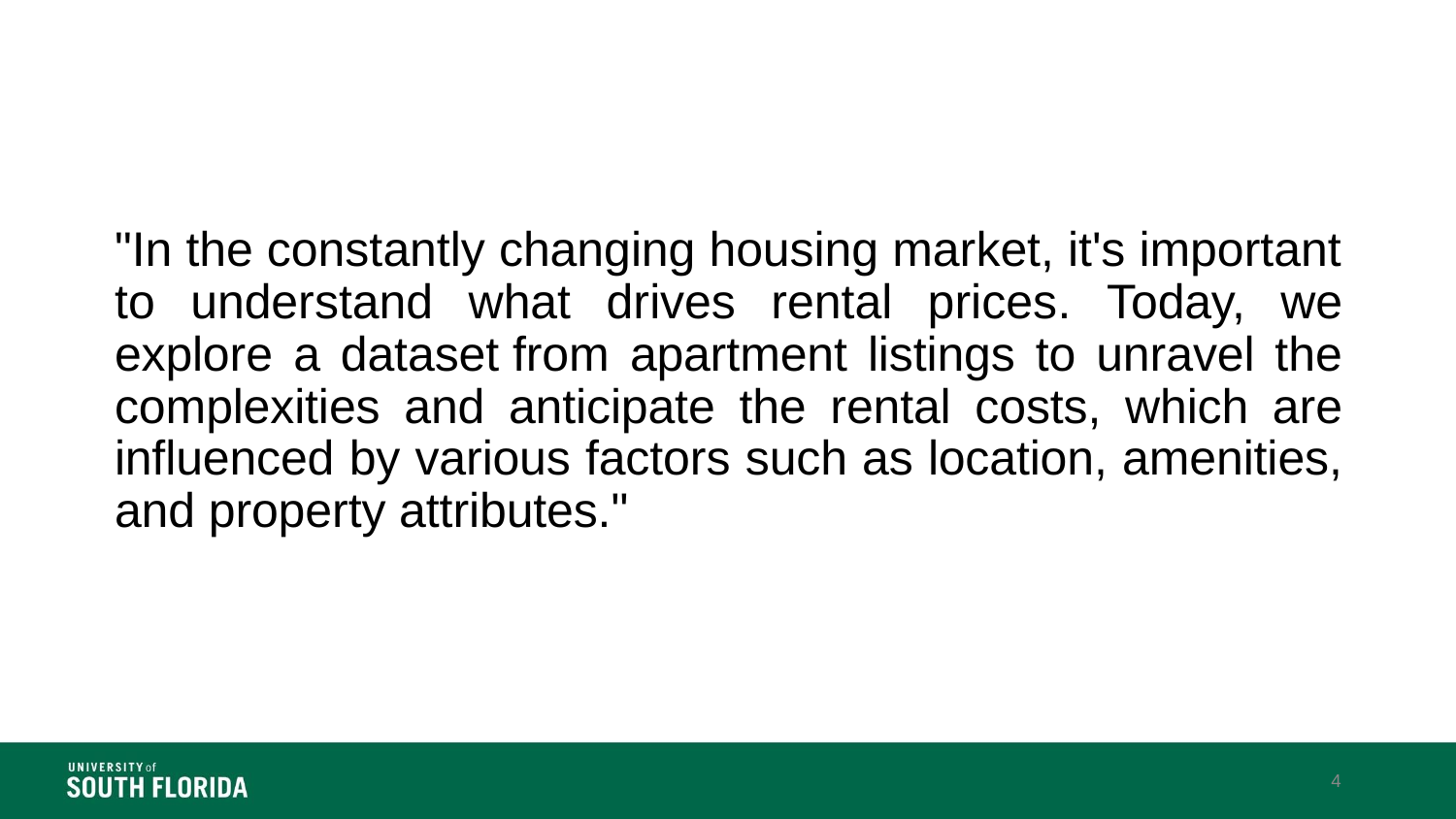

# "In the constantly changing housing market, it's important to understand what drives rental prices. Today, we explore a dataset from apartment listings to unravel the complexities and anticipate the rental costs, which are influenced by various factors such as location, amenities, and property attributes."

4